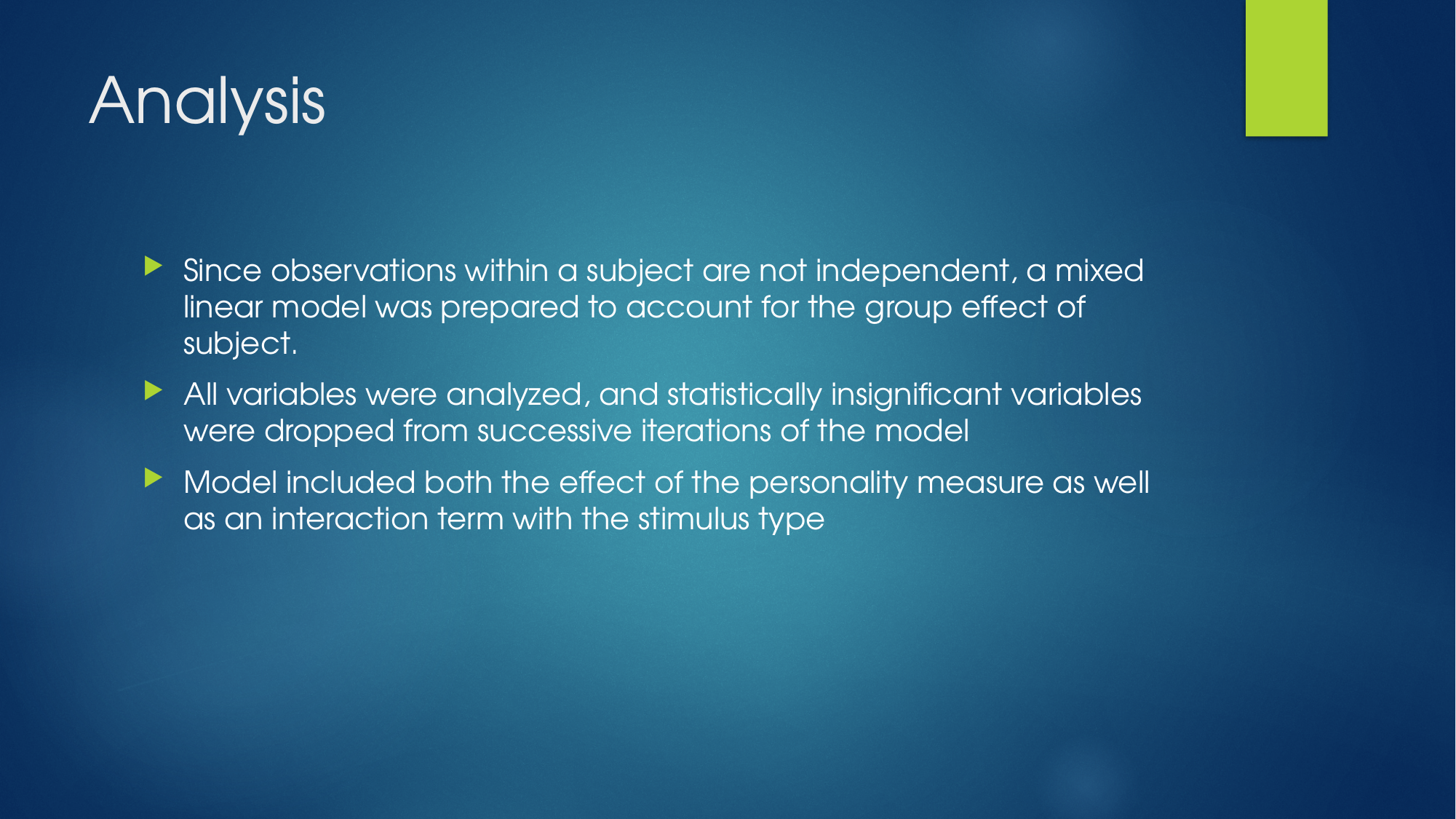

# Analysis
Since observations within a subject are not independent, a mixed linear model was prepared to account for the group effect of subject.
All variables were analyzed, and statistically insignificant variables were dropped from successive iterations of the model
Model included both the effect of the personality measure as well as an interaction term with the stimulus type